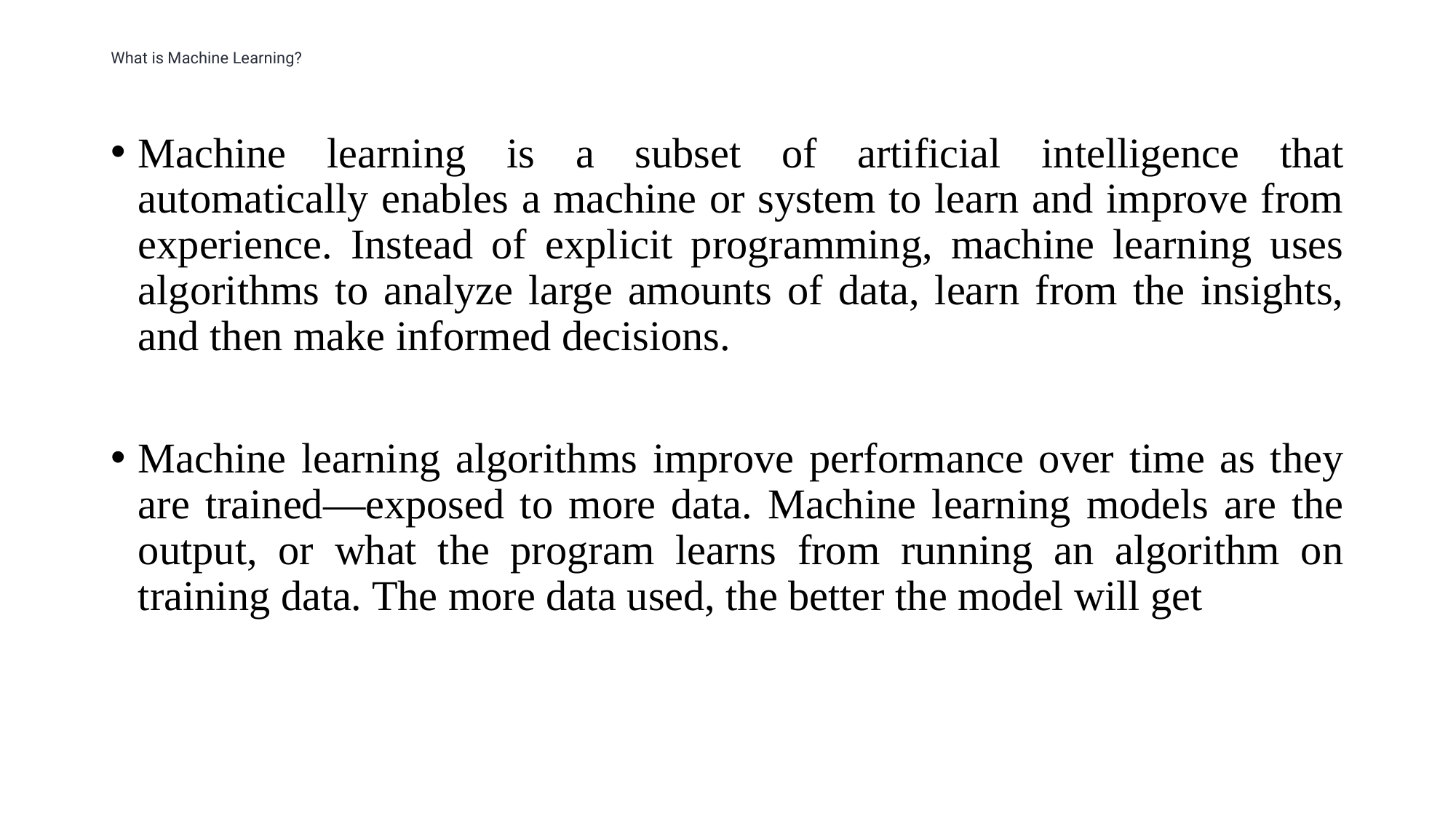

# What is Machine Learning?
Machine learning is a subset of artificial intelligence that automatically enables a machine or system to learn and improve from experience. Instead of explicit programming, machine learning uses algorithms to analyze large amounts of data, learn from the insights, and then make informed decisions.

Machine learning algorithms improve performance over time as they are trained—exposed to more data. Machine learning models are the output, or what the program learns from running an algorithm on training data. The more data used, the better the model will get